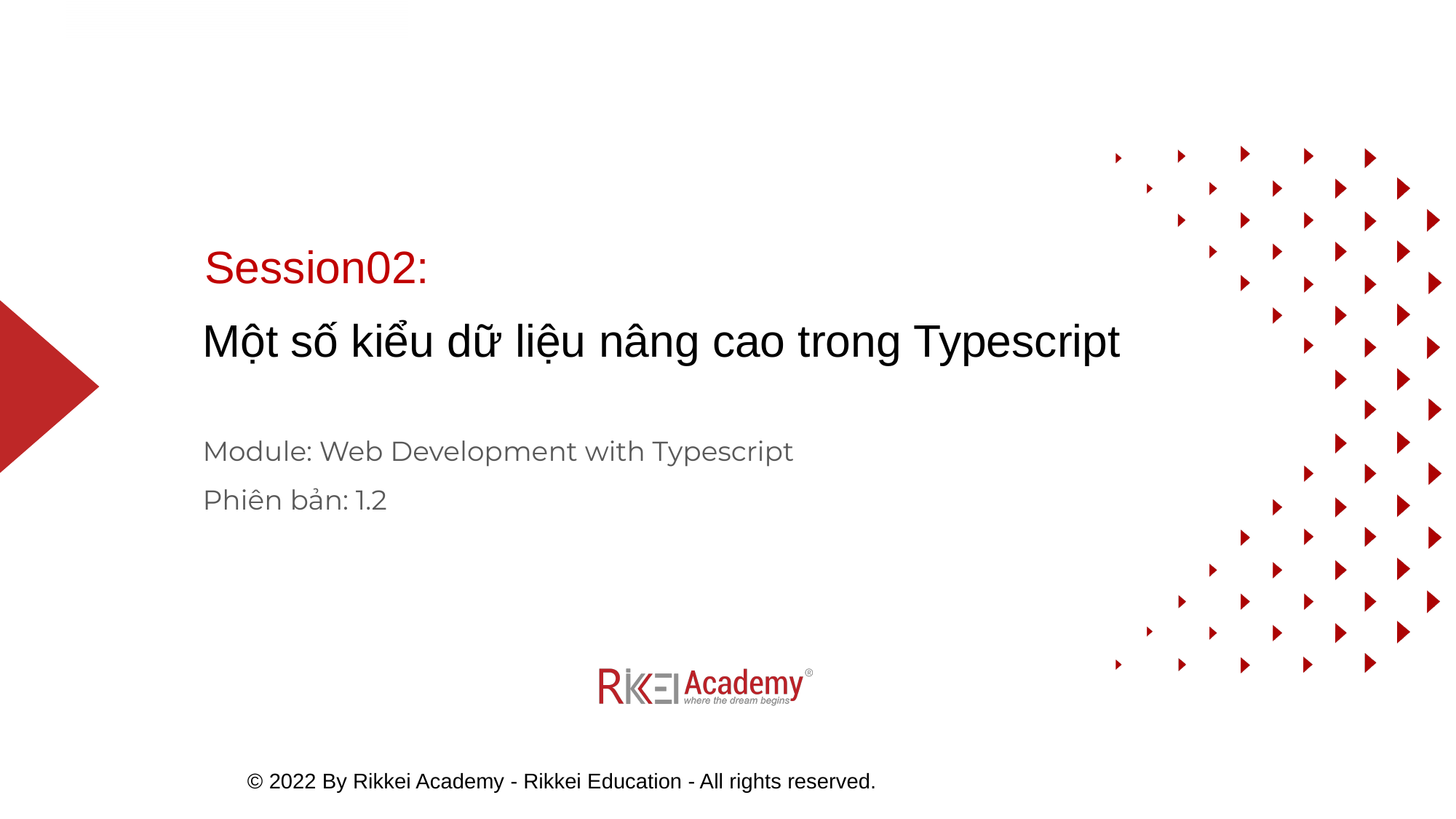

Session02:
# Một số kiểu dữ liệu nâng cao trong Typescript
Module: Web Development with Typescript
Phiên bản: 1.2